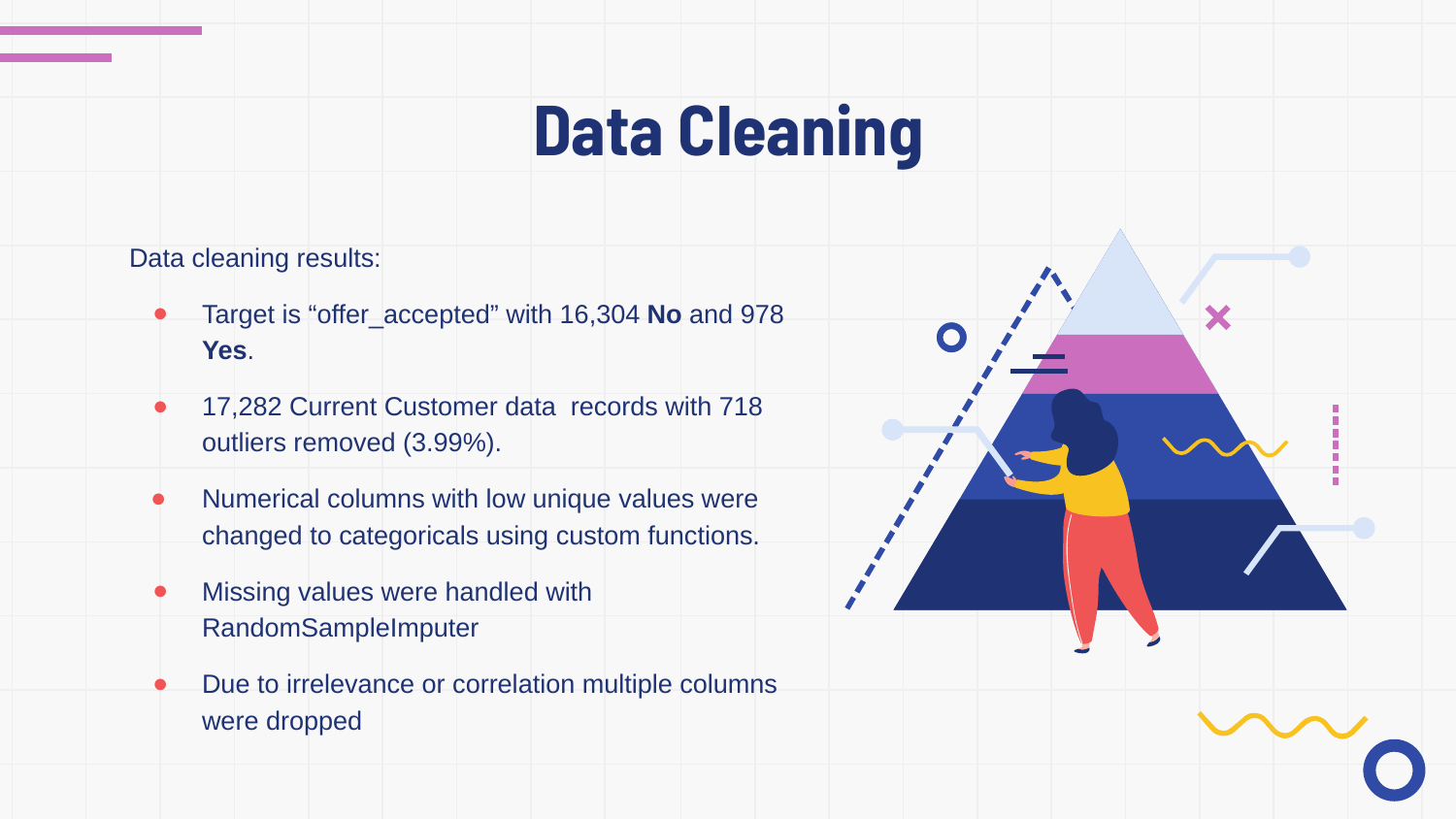

# Data Cleaning
Data cleaning results:
Target is “offer_accepted” with 16,304 No and 978 Yes.
17,282 Current Customer data  records with 718 outliers removed (3.99%).
Numerical columns with low unique values were changed to categoricals using custom functions.
Missing values were handled with RandomSampleImputer
Due to irrelevance or correlation multiple columns were dropped